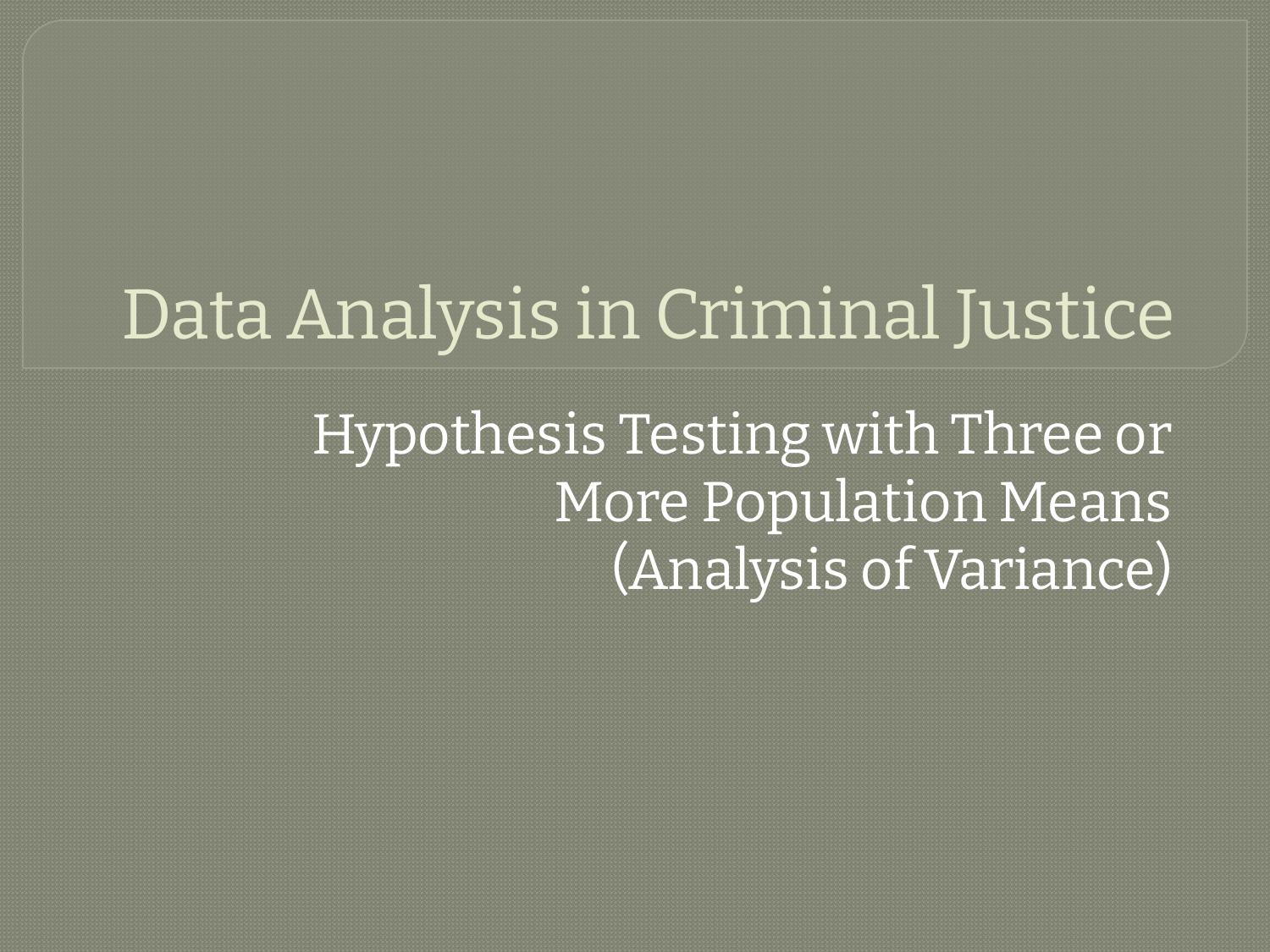

# Data Analysis in Criminal Justice
Hypothesis Testing with Three or More Population Means
 (Analysis of Variance)